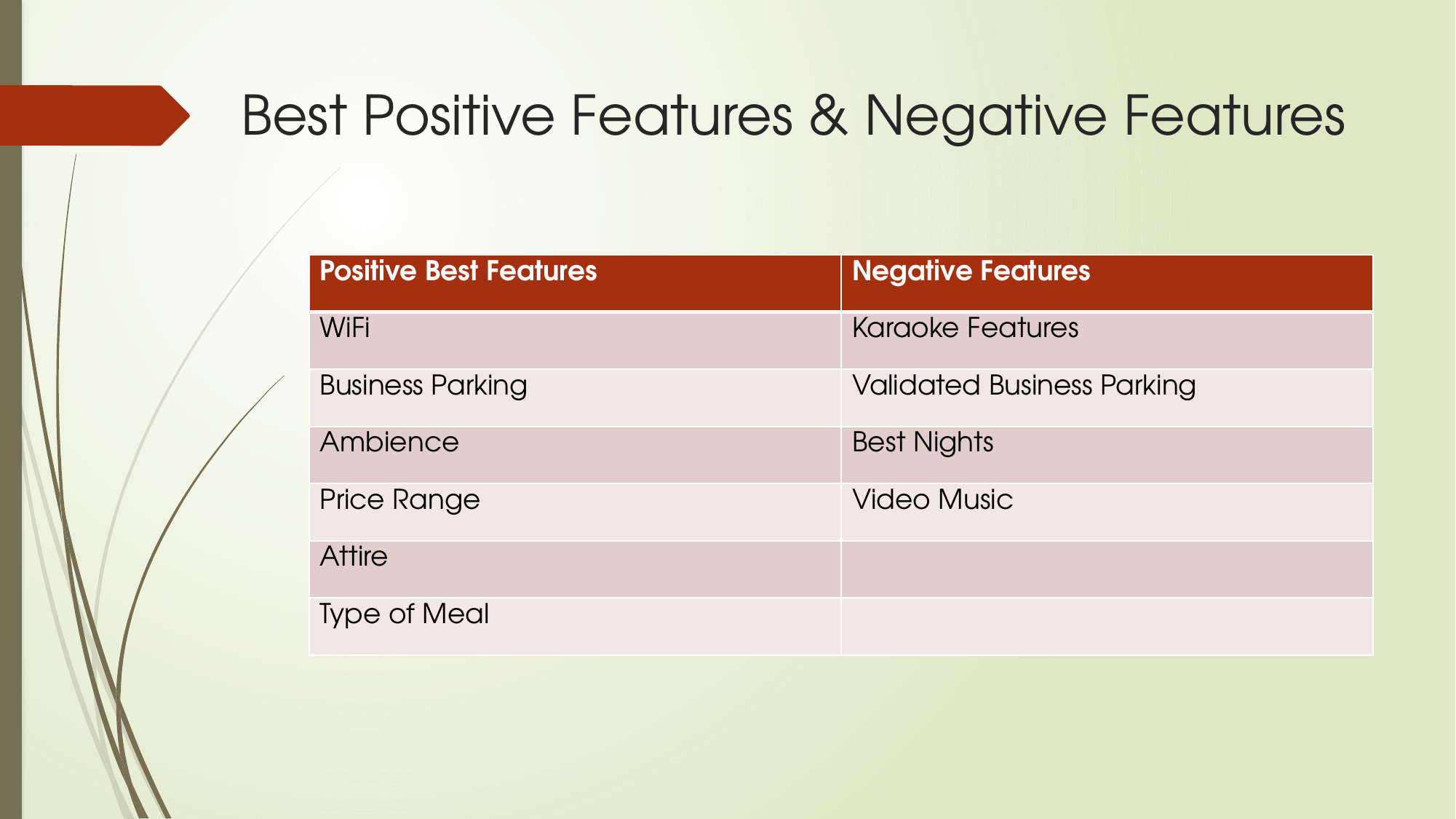

# Best Positive Features & Negative Features
| Positive Best Features | Negative Features |
| --- | --- |
| WiFi | Karaoke Features |
| Business Parking | Validated Business Parking |
| Ambience | Best Nights |
| Price Range | Video Music |
| Attire |  |
| Type of Meal |  |